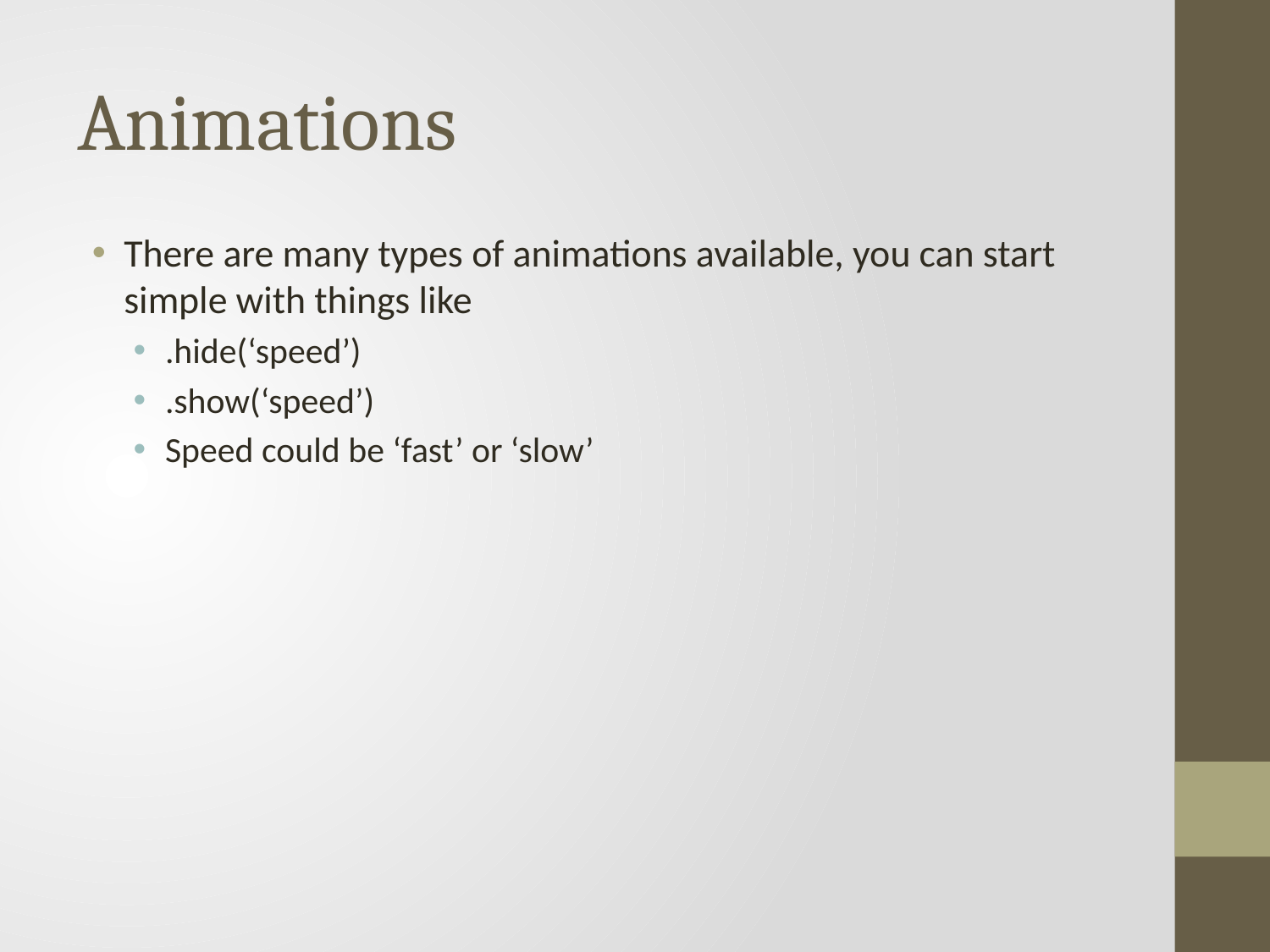

# Animations
There are many types of animations available, you can start simple with things like
.hide(‘speed’)
.show(‘speed’)
Speed could be ‘fast’ or ‘slow’